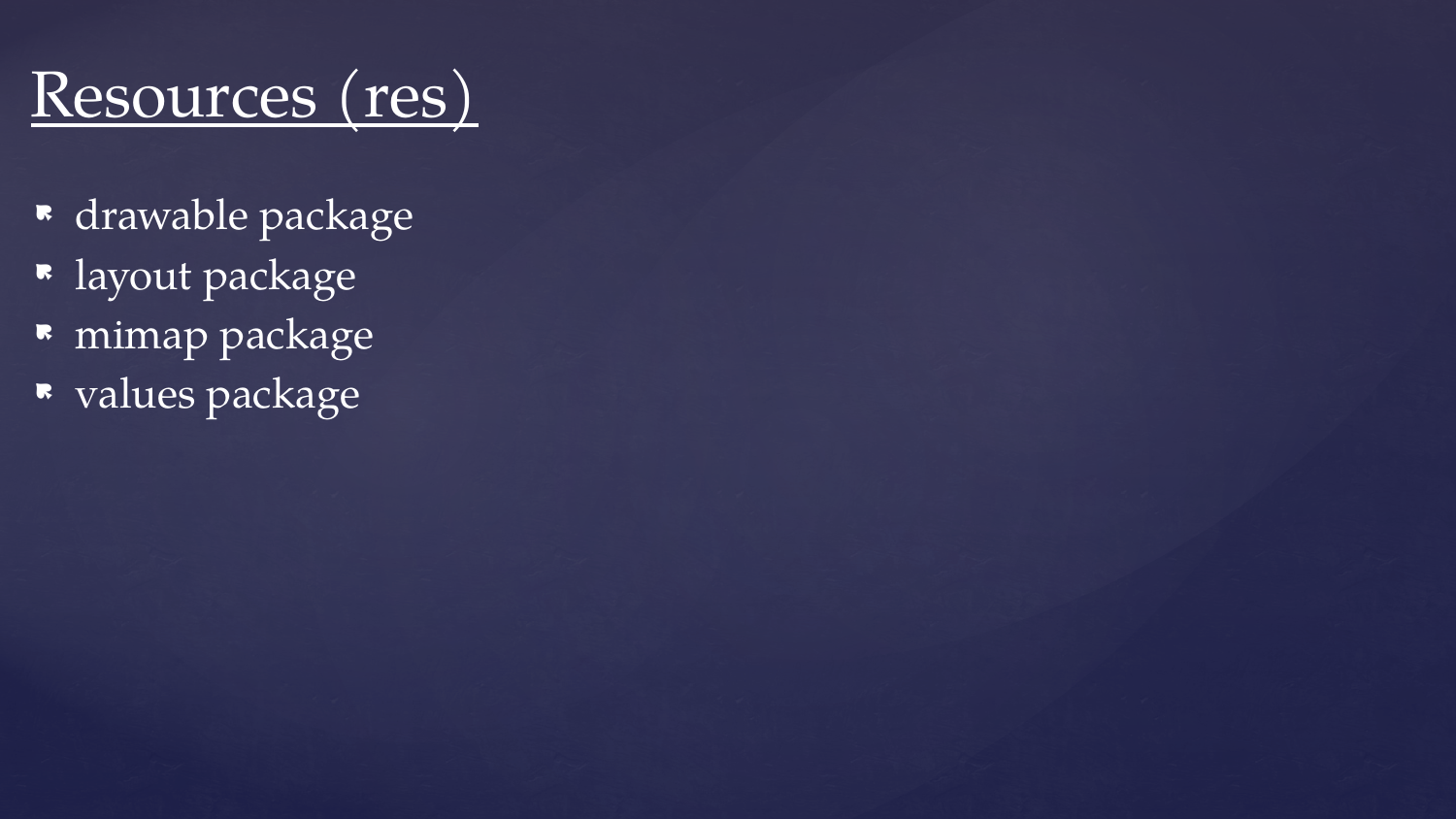

# Resources (res)
drawable package
layout package
mimap package
values package